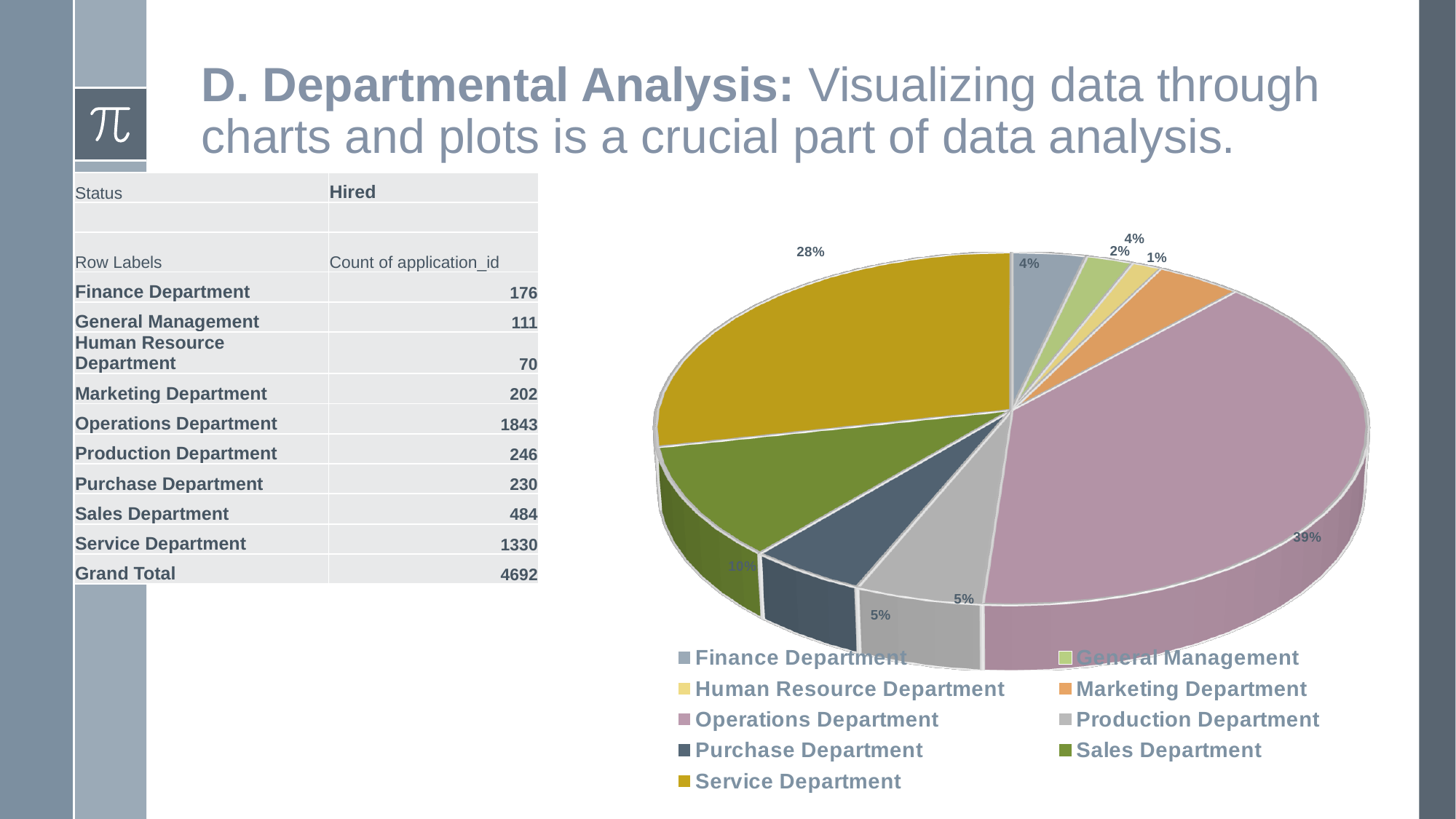

# D. Departmental Analysis: Visualizing data through charts and plots is a crucial part of data analysis.

[unsupported chart]

| Status | Hired |
| --- | --- |
|  |  |
| Row Labels | Count of application\_id |
| Finance Department | 176 |
| General Management | 111 |
| Human Resource Department | 70 |
| Marketing Department | 202 |
| Operations Department | 1843 |
| Production Department | 246 |
| Purchase Department | 230 |
| Sales Department | 484 |
| Service Department | 1330 |
| Grand Total | 4692 |